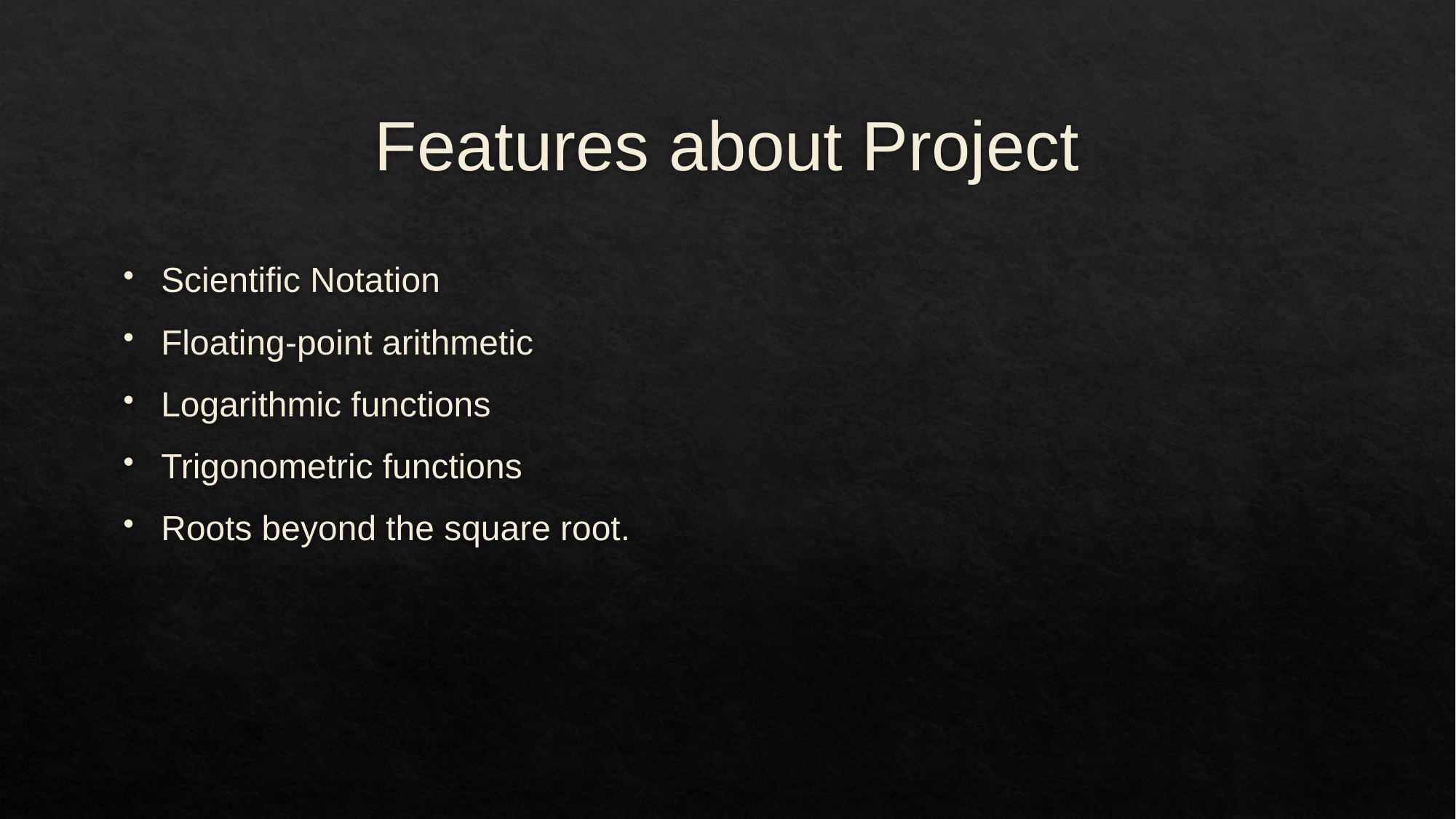

# Features about Project
Scientific Notation
Floating-point arithmetic
Logarithmic functions
Trigonometric functions
Roots beyond the square root.